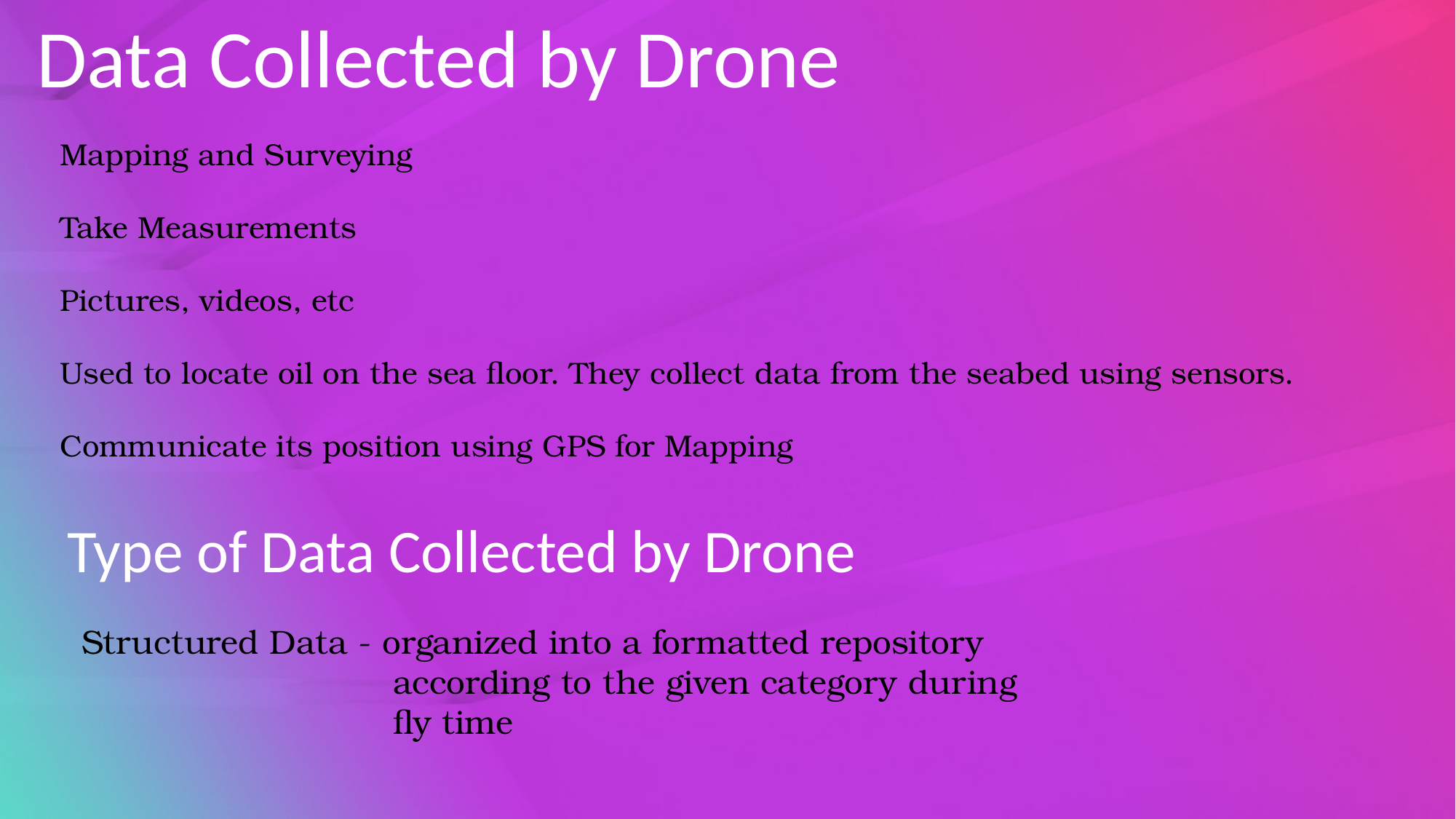

Data Collected by Drone
Mapping and Surveying

Take Measurements

Pictures, videos, etc

Used to locate oil on the sea floor. They collect data from the seabed using sensors.

Communicate its position using GPS for Mapping

Type of Data Collected by Drone
Structured Data - organized into a formatted repository
                             according to the given category during
                             fly time